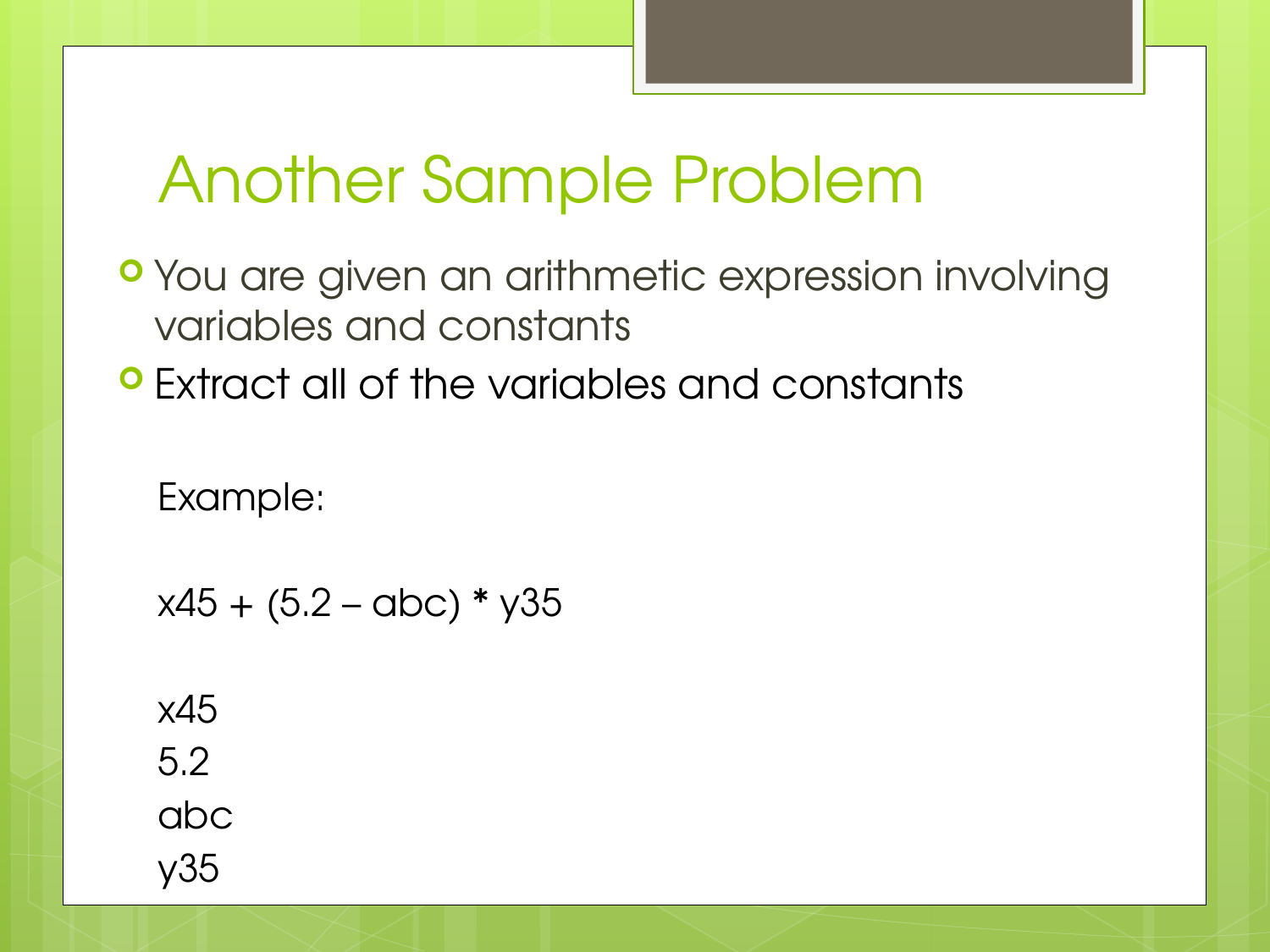

# Another Sample Problem
You are given an arithmetic expression involving variables and constants
Extract all of the variables and constants

Example:

x45 + (5.2 – abc) * y35

x45
5.2
abc
y35